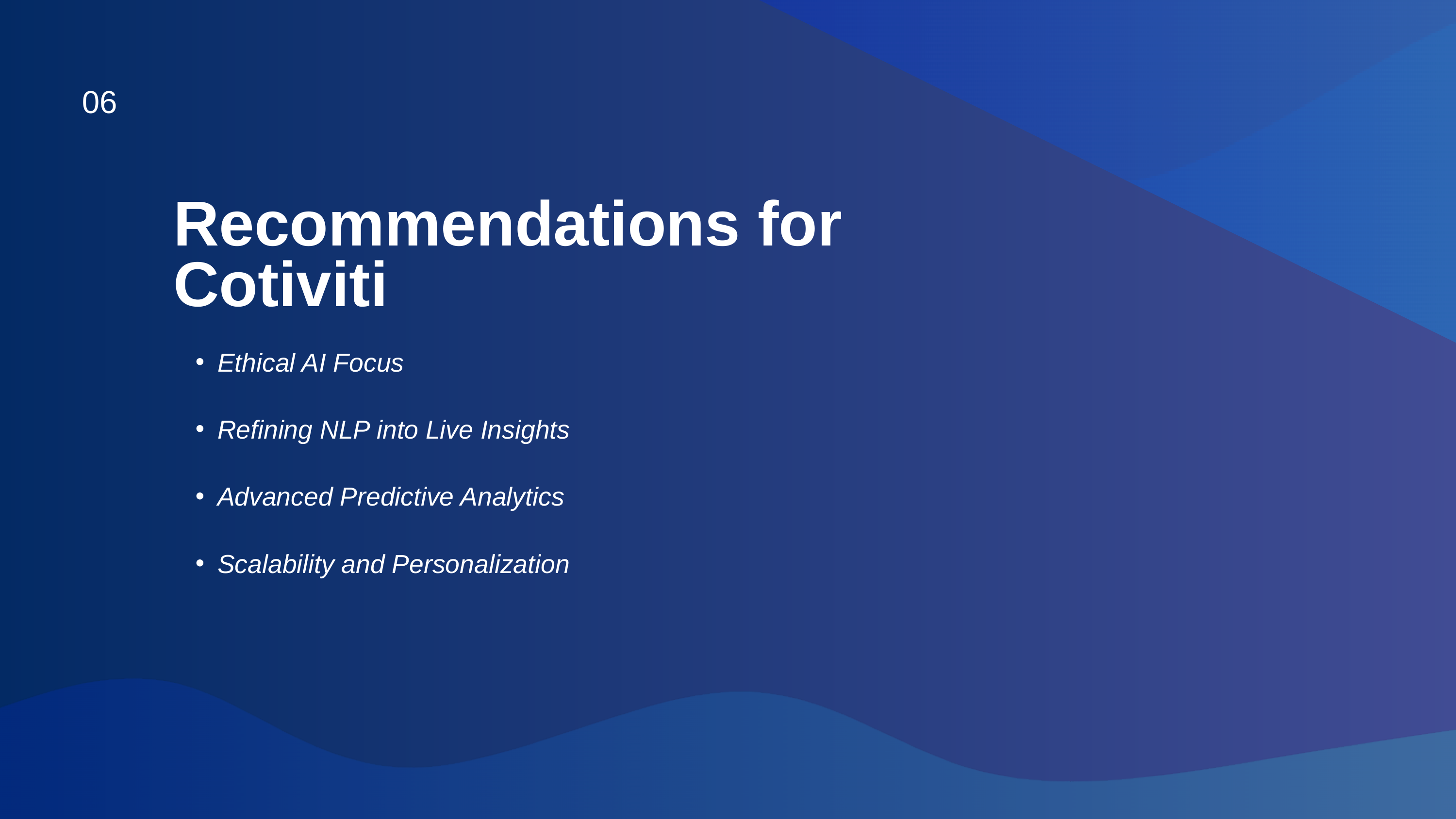

06
Recommendations for Cotiviti
Ethical AI Focus

Refining NLP into Live Insights

Advanced Predictive Analytics

Scalability and Personalization